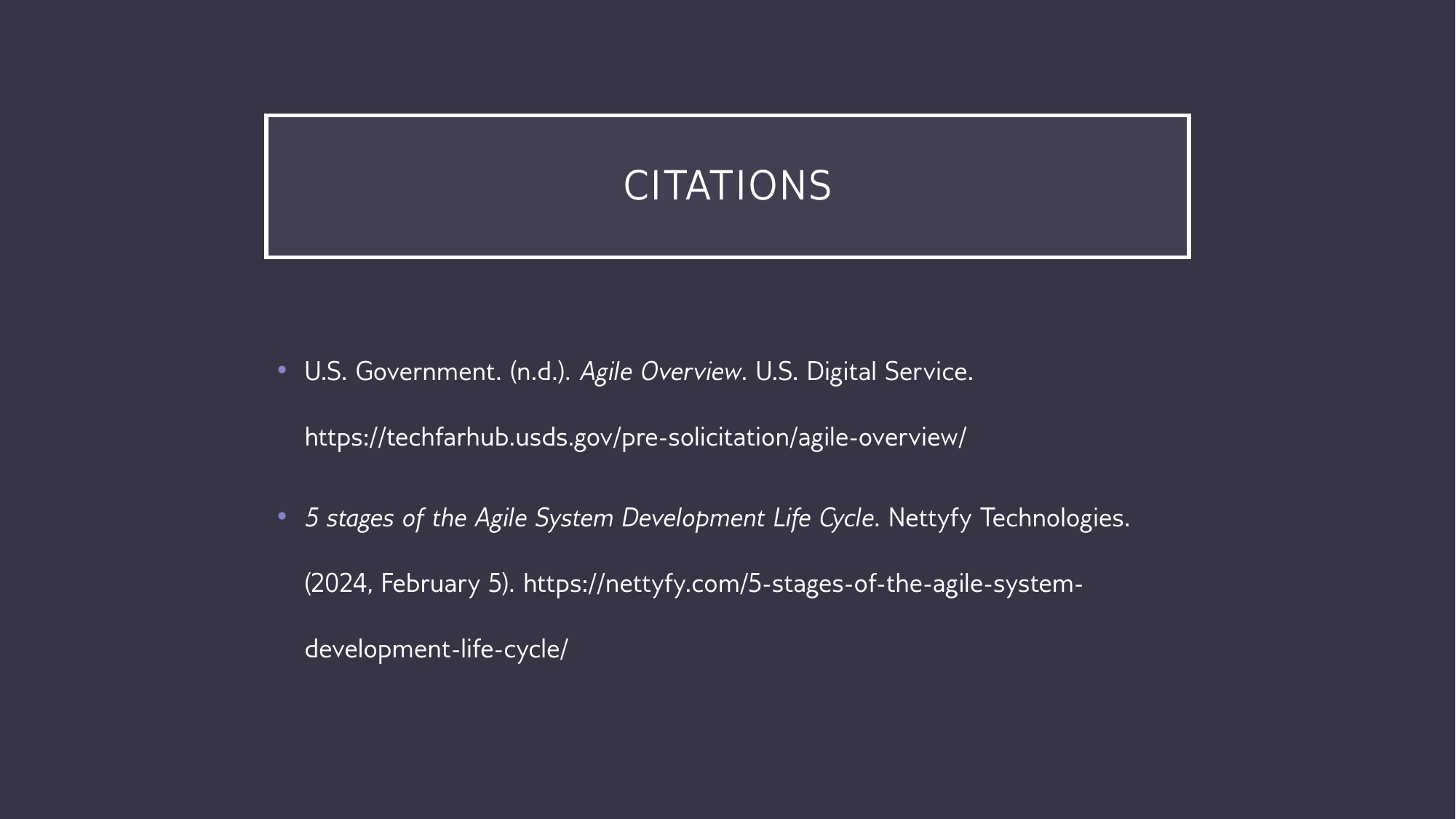

# citations
U.S. Government. (n.d.). Agile Overview. U.S. Digital Service. https://techfarhub.usds.gov/pre-solicitation/agile-overview/
5 stages of the Agile System Development Life Cycle. Nettyfy Technologies. (2024, February 5). https://nettyfy.com/5-stages-of-the-agile-system-development-life-cycle/